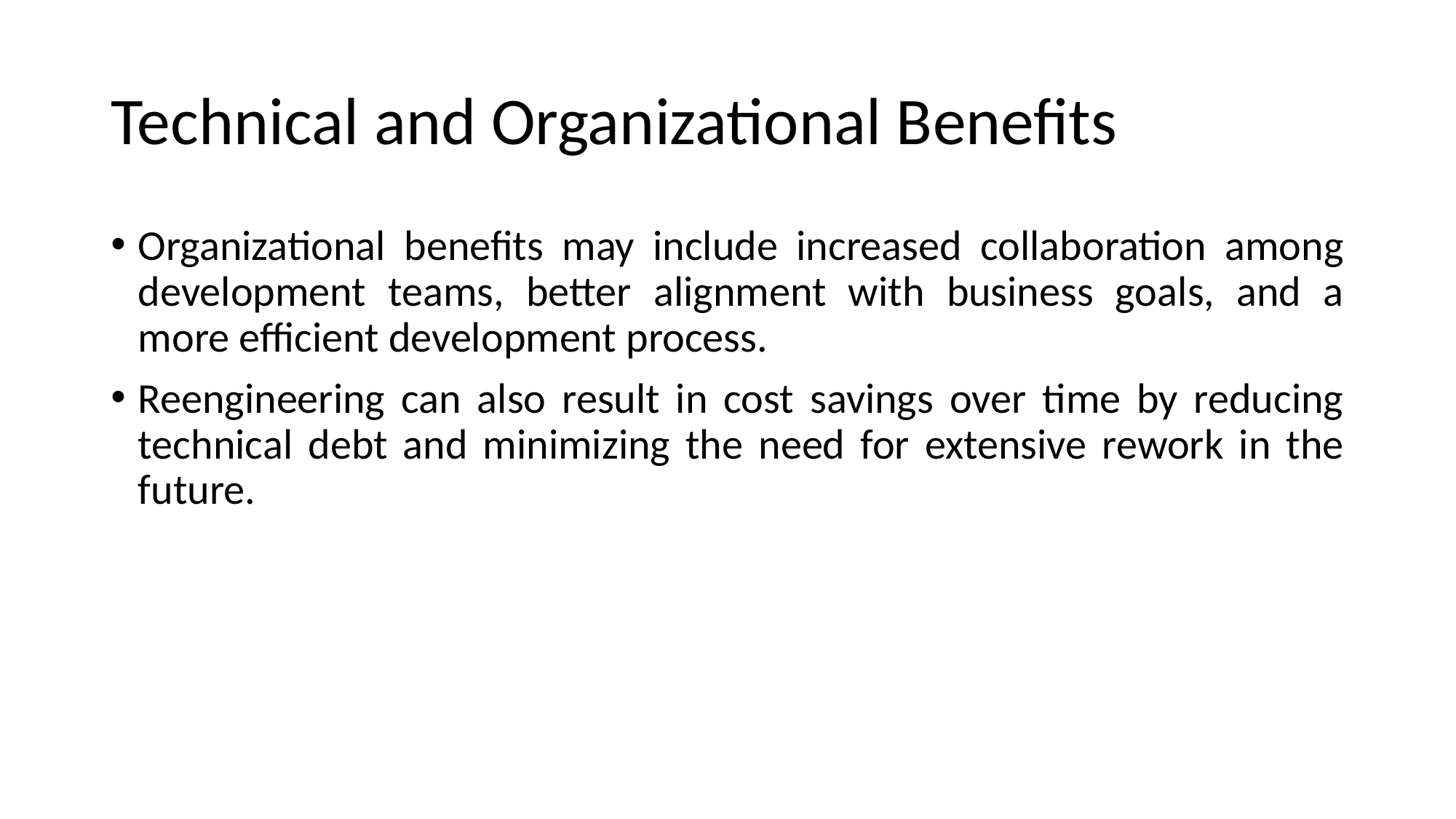

# Technical and Organizational Benefits
Organizational benefits may include increased collaboration among development teams, better alignment with business goals, and a more efficient development process.
Reengineering can also result in cost savings over time by reducing technical debt and minimizing the need for extensive rework in the future.